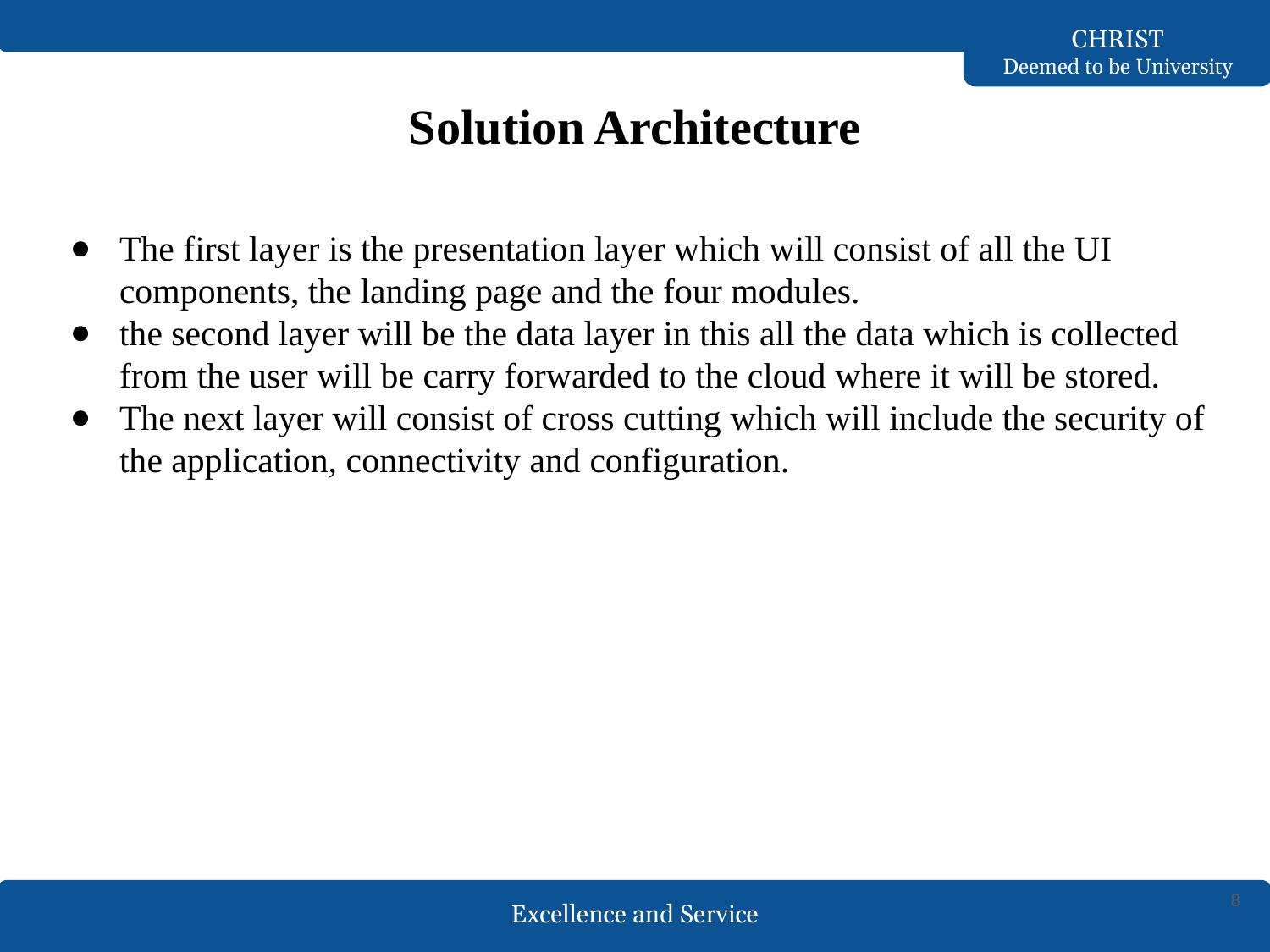

# Solution Architecture
The first layer is the presentation layer which will consist of all the UI components, the landing page and the four modules.
the second layer will be the data layer in this all the data which is collected from the user will be carry forwarded to the cloud where it will be stored.
The next layer will consist of cross cutting which will include the security of the application, connectivity and configuration.
8